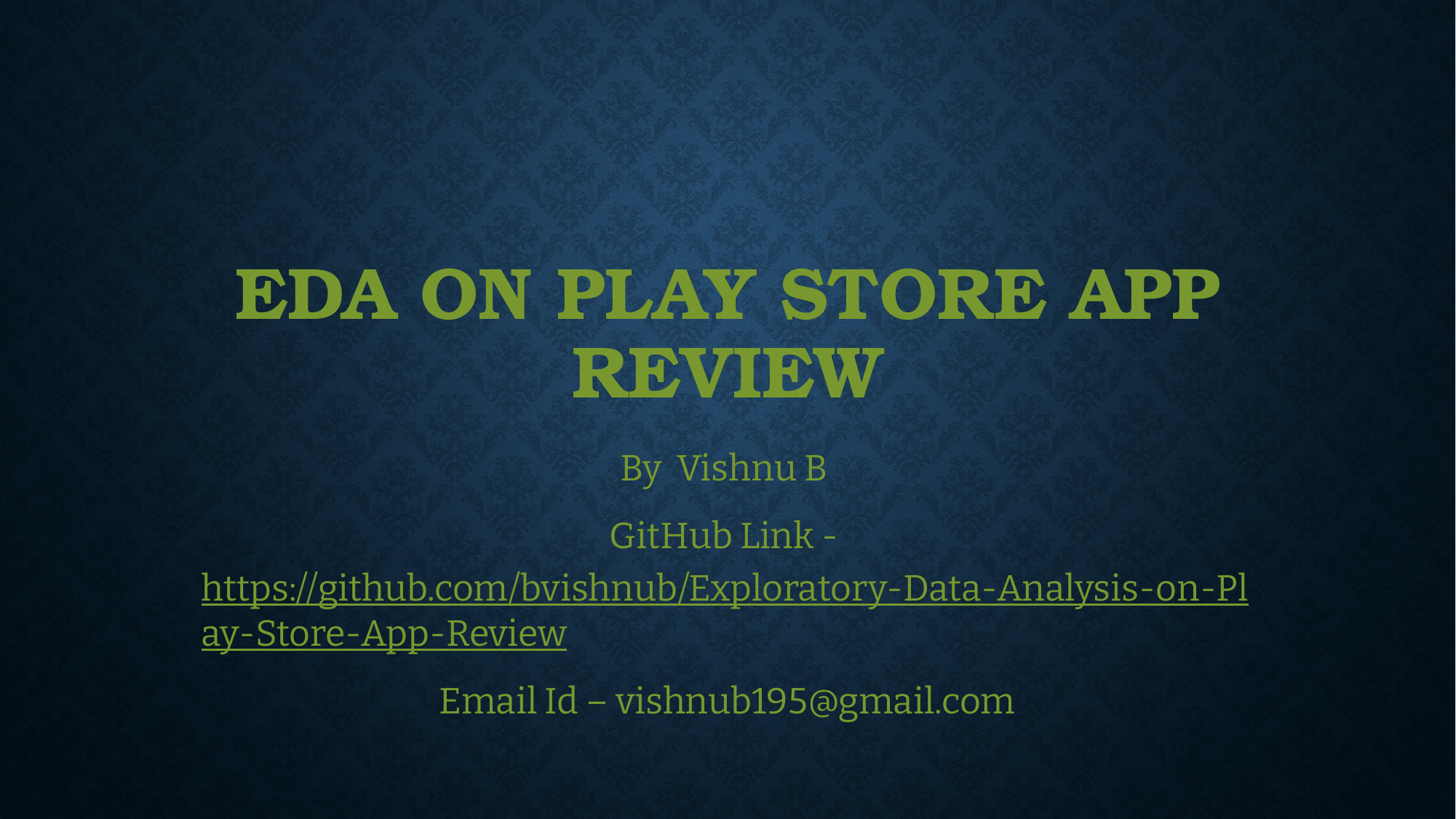

# EDA on Play Store App Review
By  Vishnu B
GitHub Link - https://github.com/bvishnub/Exploratory-Data-Analysis-on-Play-Store-App-Review
Email Id – vishnub195@gmail.com